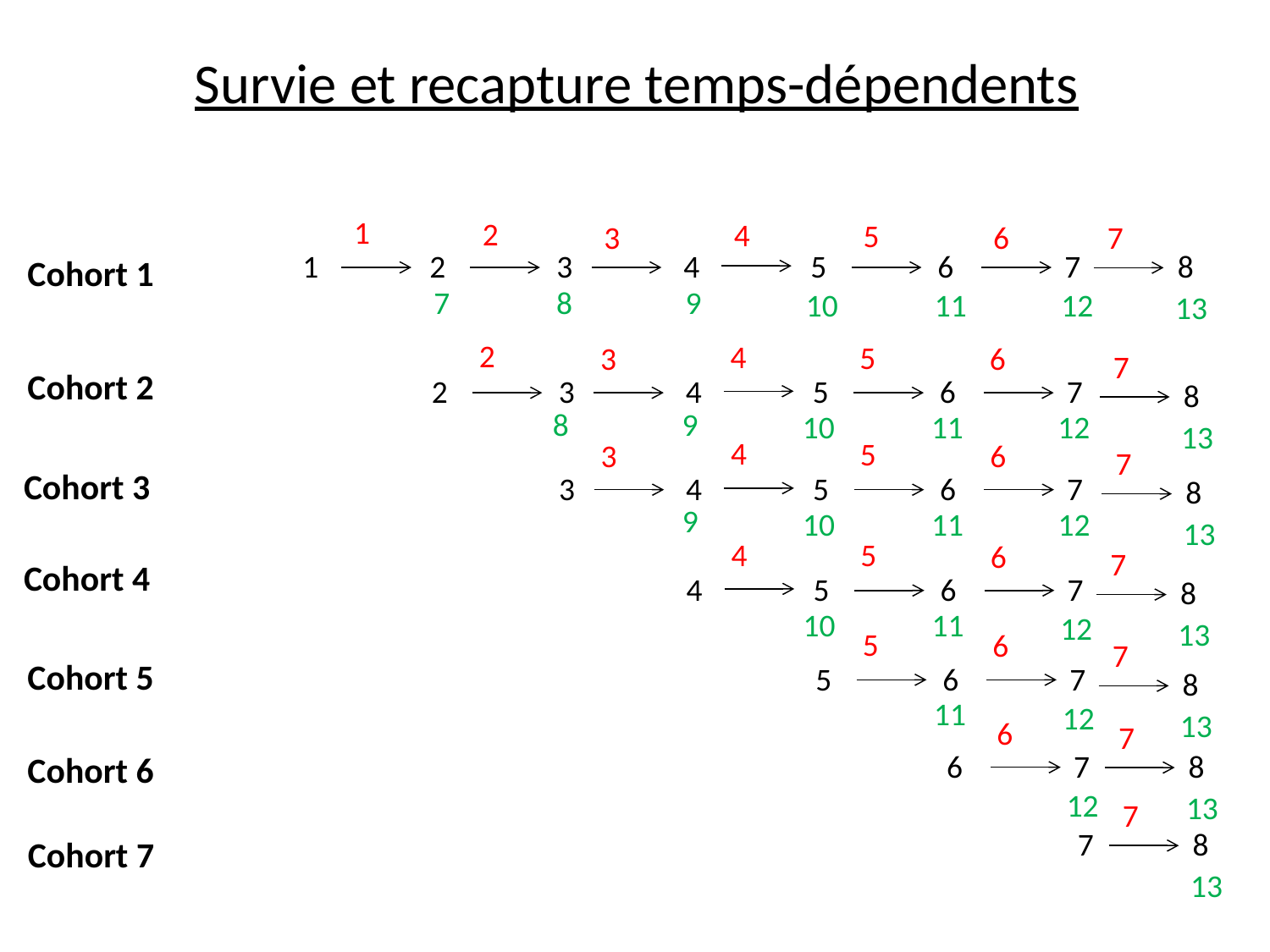

# Survie et recapture temps-dépendents
1
2
4
5
3
6
7
1	2	3	4	5	6	7
8
Cohort 1
7
8
9
10
11
12
13
2
4
5
3
6
7
Cohort 2
	2	3	4	5	6	7
8
8
9
10
11
12
13
4
5
3
6
7
Cohort 3
		3	4	5	6	7
8
9
10
11
12
13
4
5
6
7
Cohort 4
			4	5	6	7
8
10
11
12
13
5
6
7
Cohort 5
				5	6	7
8
11
12
13
6
7
					6	7
8
Cohort 6
12
13
7
						7
8
Cohort 7
13